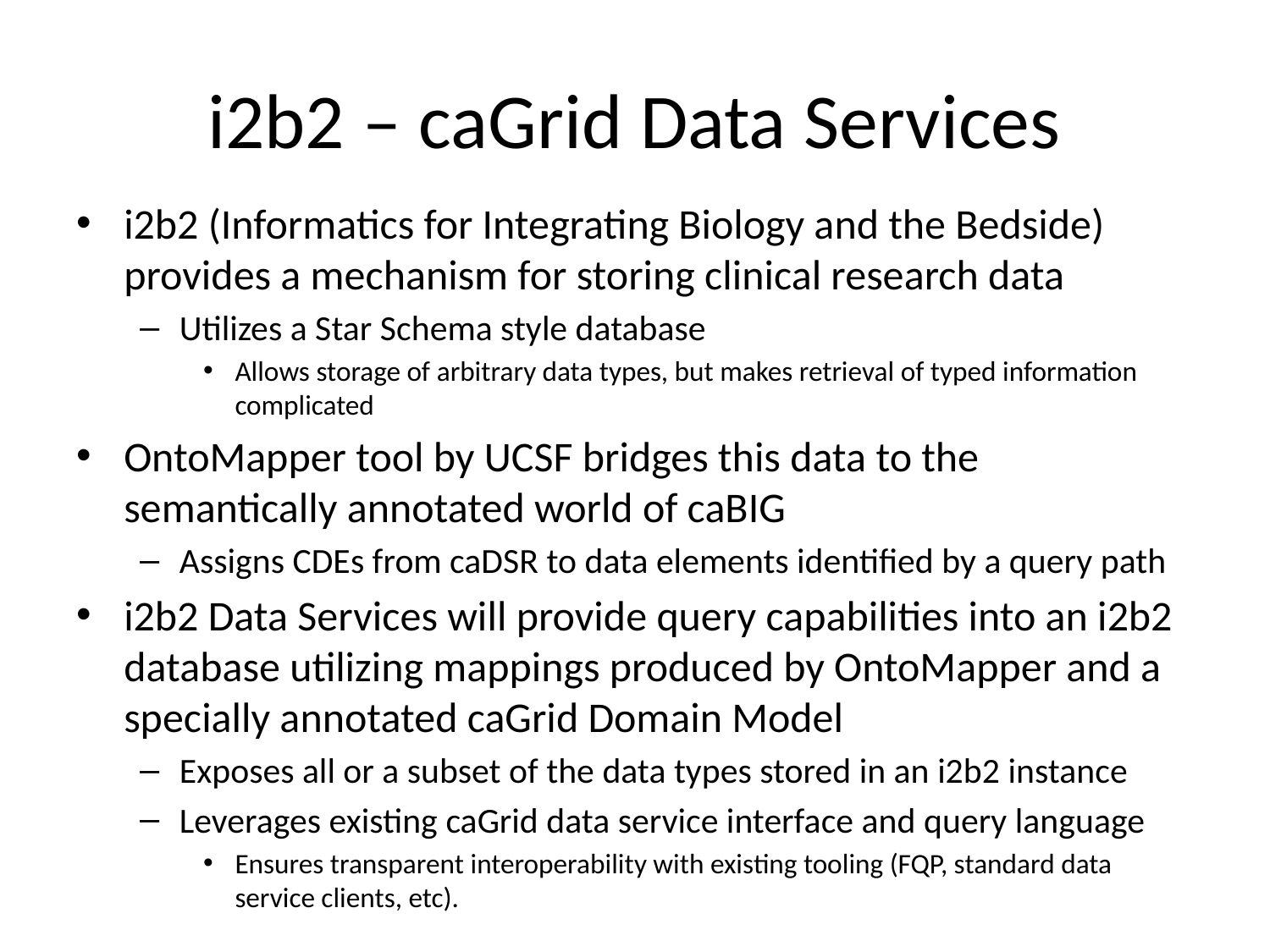

# i2b2 – caGrid Data Services
i2b2 (Informatics for Integrating Biology and the Bedside) provides a mechanism for storing clinical research data
Utilizes a Star Schema style database
Allows storage of arbitrary data types, but makes retrieval of typed information complicated
OntoMapper tool by UCSF bridges this data to the semantically annotated world of caBIG
Assigns CDEs from caDSR to data elements identified by a query path
i2b2 Data Services will provide query capabilities into an i2b2 database utilizing mappings produced by OntoMapper and a specially annotated caGrid Domain Model
Exposes all or a subset of the data types stored in an i2b2 instance
Leverages existing caGrid data service interface and query language
Ensures transparent interoperability with existing tooling (FQP, standard data service clients, etc).